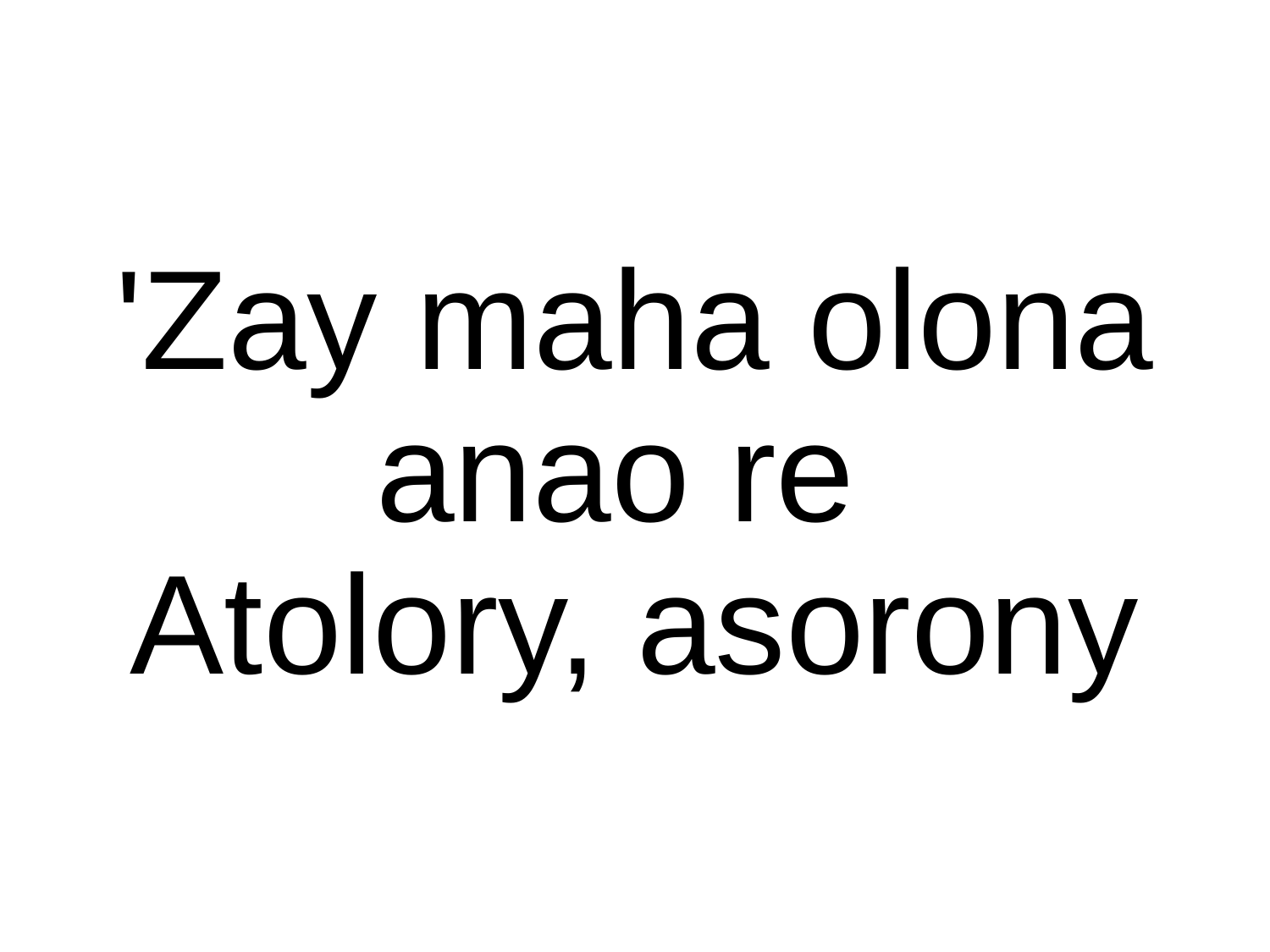

'Zay maha olona anao re
Atolory, asorony